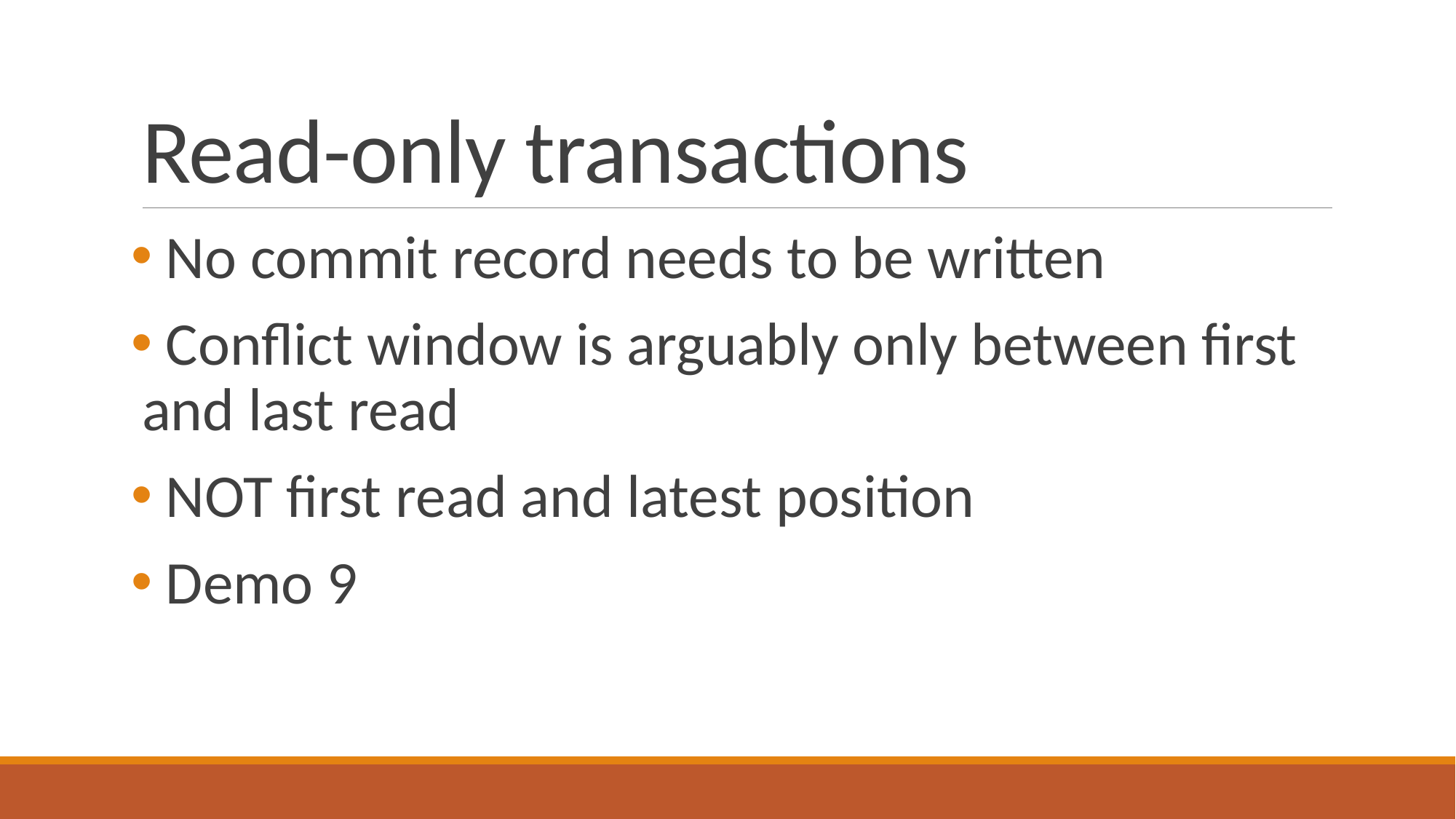

# Read-only transactions
 No commit record needs to be written
 Conflict window is arguably only between first and last read
 NOT first read and latest position
 Demo 9